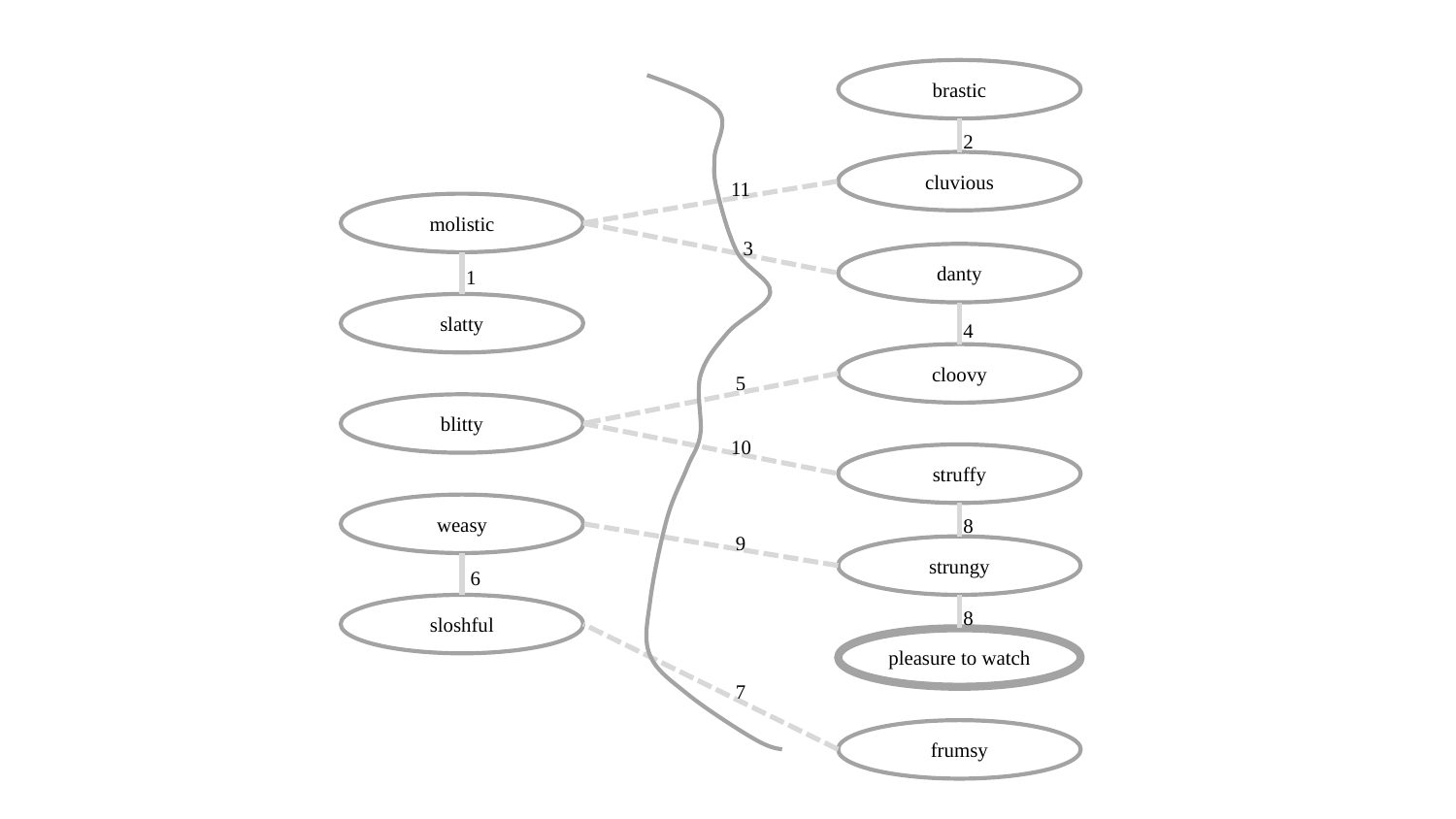

brastic

2
cluvious
11
molistic
3
danty
1
slatty
4
cloovy
5
blitty
10
struffy
weasy
8
9
strungy
6
sloshful
8
pleasure to watch
7
frumsy